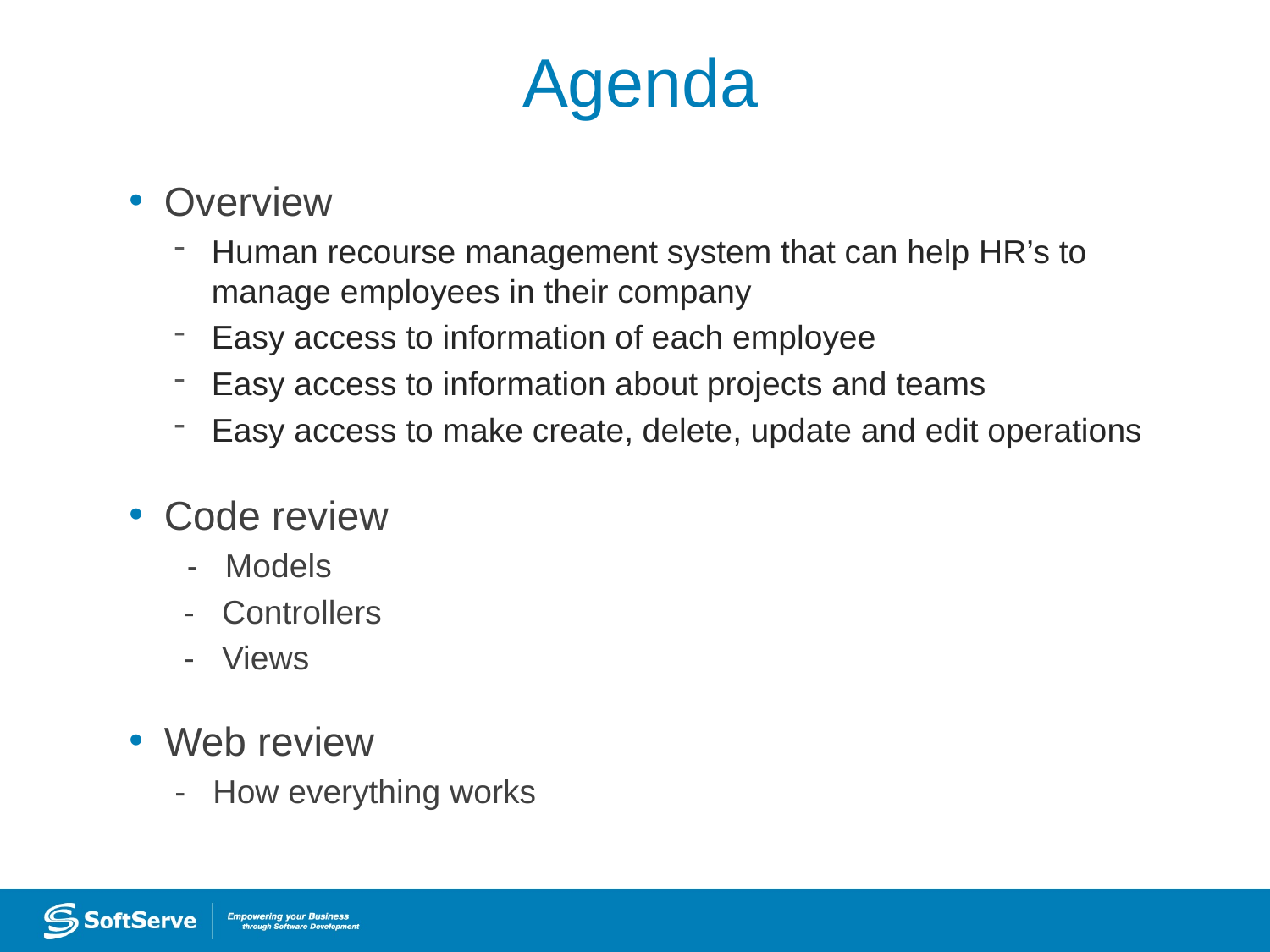

# Agenda
Overview
Human recourse management system that can help HR’s to manage employees in their company
Easy access to information of each employee
Easy access to information about projects and teams
Easy access to make create, delete, update and edit operations

Code review
       -   Models
      -   Controllers
      -   Views

Web review
     -   How everything works